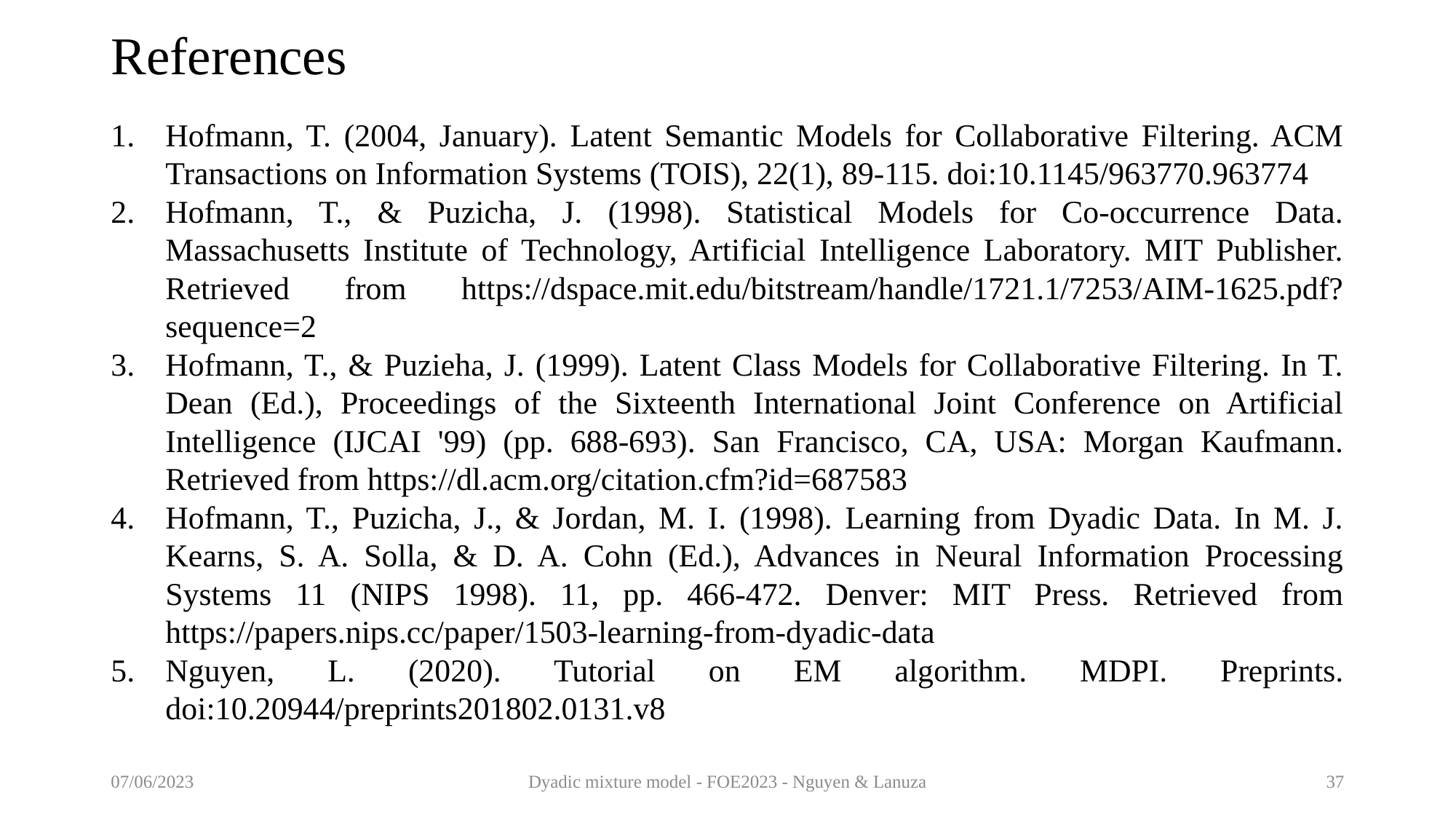

# References
Hofmann, T. (2004, January). Latent Semantic Models for Collaborative Filtering. ACM Transactions on Information Systems (TOIS), 22(1), 89-115. doi:10.1145/963770.963774
Hofmann, T., & Puzicha, J. (1998). Statistical Models for Co-occurrence Data. Massachusetts Institute of Technology, Artificial Intelligence Laboratory. MIT Publisher. Retrieved from https://dspace.mit.edu/bitstream/handle/1721.1/7253/AIM-1625.pdf?sequence=2
Hofmann, T., & Puzieha, J. (1999). Latent Class Models for Collaborative Filtering. In T. Dean (Ed.), Proceedings of the Sixteenth International Joint Conference on Artificial Intelligence (IJCAI '99) (pp. 688-693). San Francisco, CA, USA: Morgan Kaufmann. Retrieved from https://dl.acm.org/citation.cfm?id=687583
Hofmann, T., Puzicha, J., & Jordan, M. I. (1998). Learning from Dyadic Data. In M. J. Kearns, S. A. Solla, & D. A. Cohn (Ed.), Advances in Neural Information Processing Systems 11 (NIPS 1998). 11, pp. 466-472. Denver: MIT Press. Retrieved from https://papers.nips.cc/paper/1503-learning-from-dyadic-data
Nguyen, L. (2020). Tutorial on EM algorithm. MDPI. Preprints. doi:10.20944/preprints201802.0131.v8
07/06/2023
Dyadic mixture model - FOE2023 - Nguyen & Lanuza
37